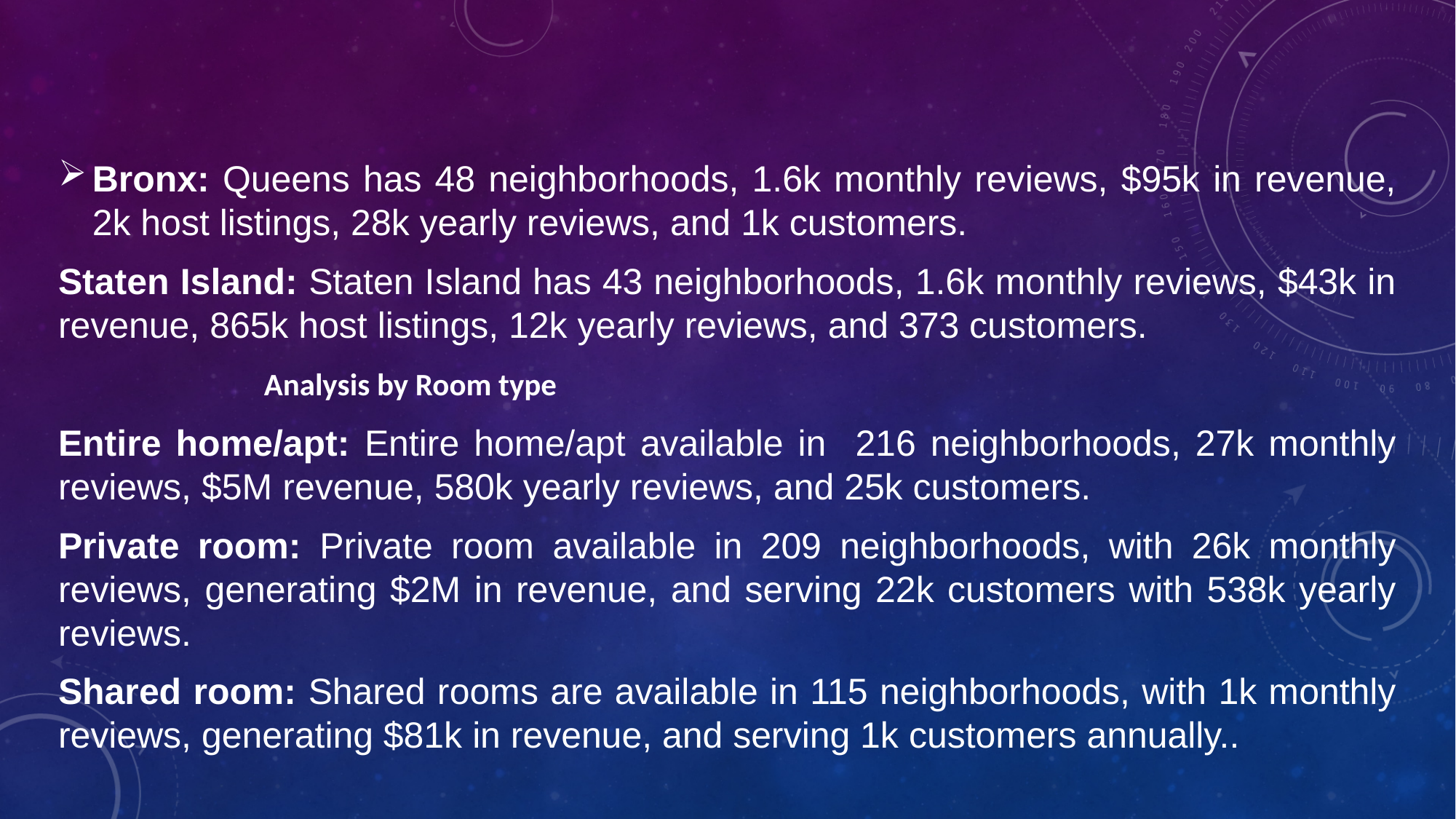

Bronx: Queens has 48 neighborhoods, 1.6k monthly reviews, $95k in revenue, 2k host listings, 28k yearly reviews, and 1k customers.
Staten Island: Staten Island has 43 neighborhoods, 1.6k monthly reviews, $43k in revenue, 865k host listings, 12k yearly reviews, and 373 customers.

Entire home/apt: Entire home/apt available in  216 neighborhoods, 27k monthly reviews, $5M revenue, 580k yearly reviews, and 25k customers.
Private room: Private room available in 209 neighborhoods, with 26k monthly reviews, generating $2M in revenue, and serving 22k customers with 538k yearly reviews.
Shared room: Shared rooms are available in 115 neighborhoods, with 1k monthly reviews, generating $81k in revenue, and serving 1k customers annually..
			           Analysis by Room type